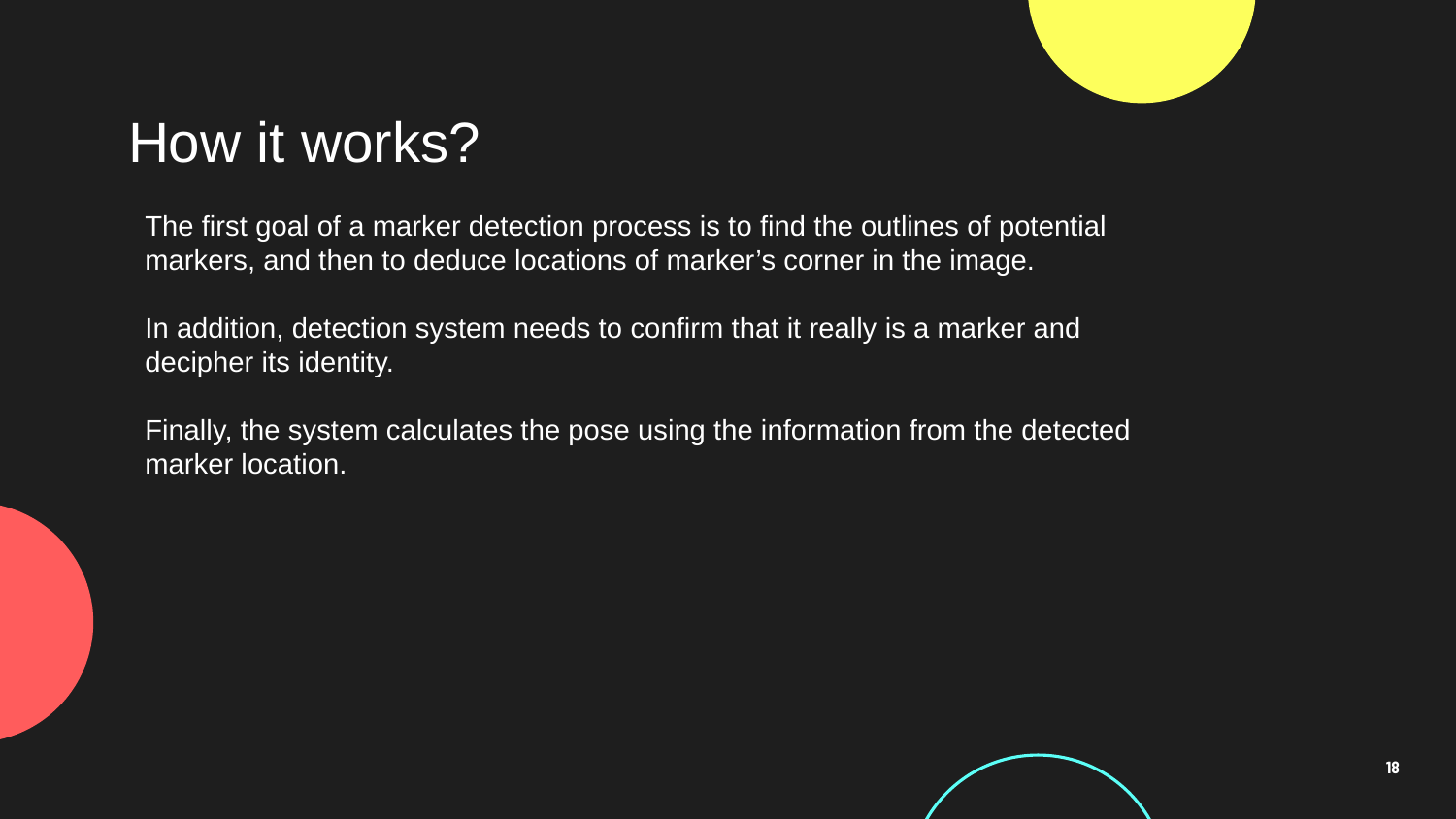

# How it works?
The first goal of a marker detection process is to find the outlines of potential markers, and then to deduce locations of marker’s corner in the image.

In addition, detection system needs to confirm that it really is a marker and decipher its identity.

Finally, the system calculates the pose using the information from the detected marker location.
18